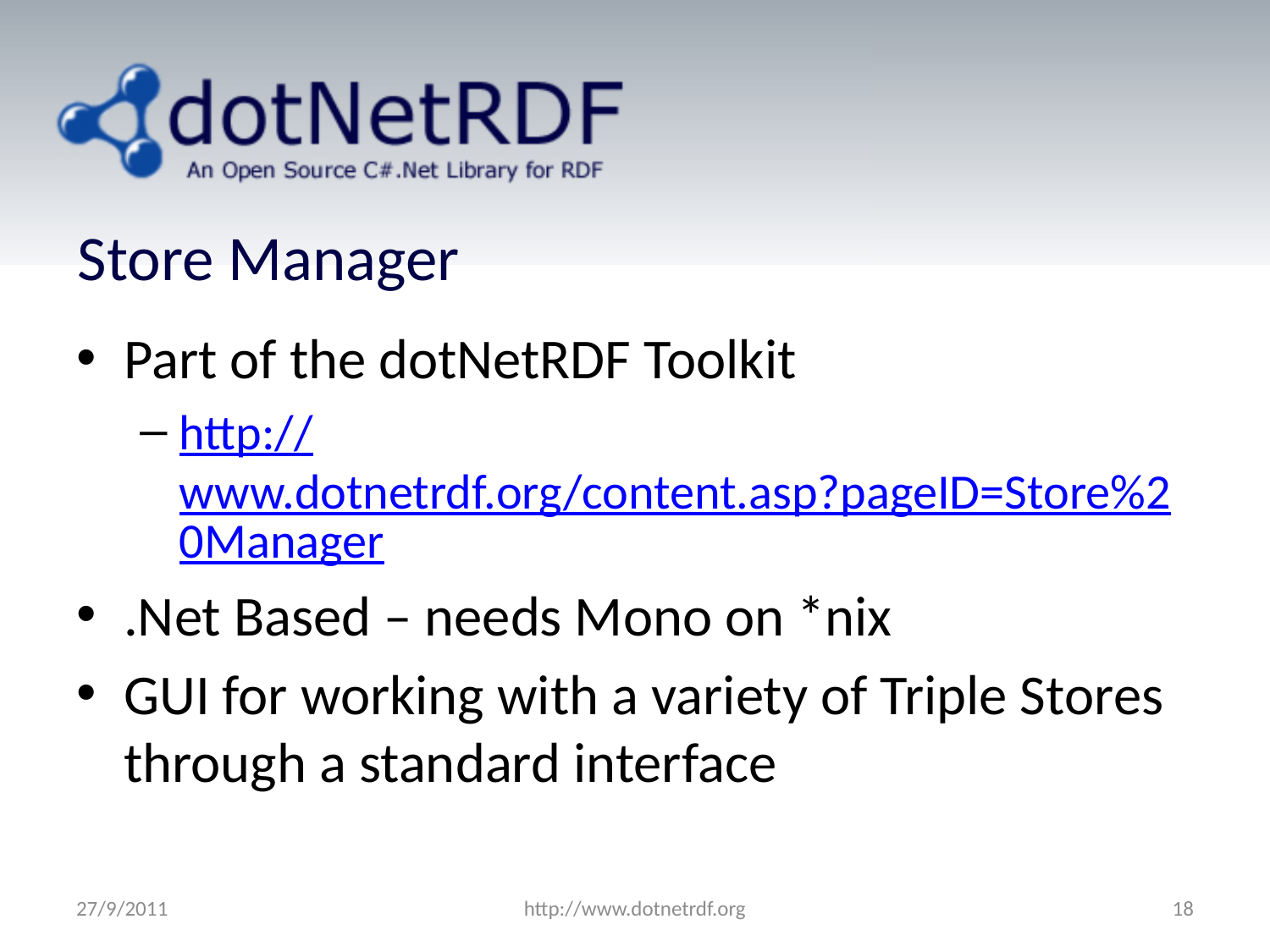

# Store Manager
Part of the dotNetRDF Toolkit
http://www.dotnetrdf.org/content.asp?pageID=Store%20Manager
.Net Based – needs Mono on *nix
GUI for working with a variety of Triple Stores through a standard interface
27/9/2011
http://www.dotnetrdf.org
18